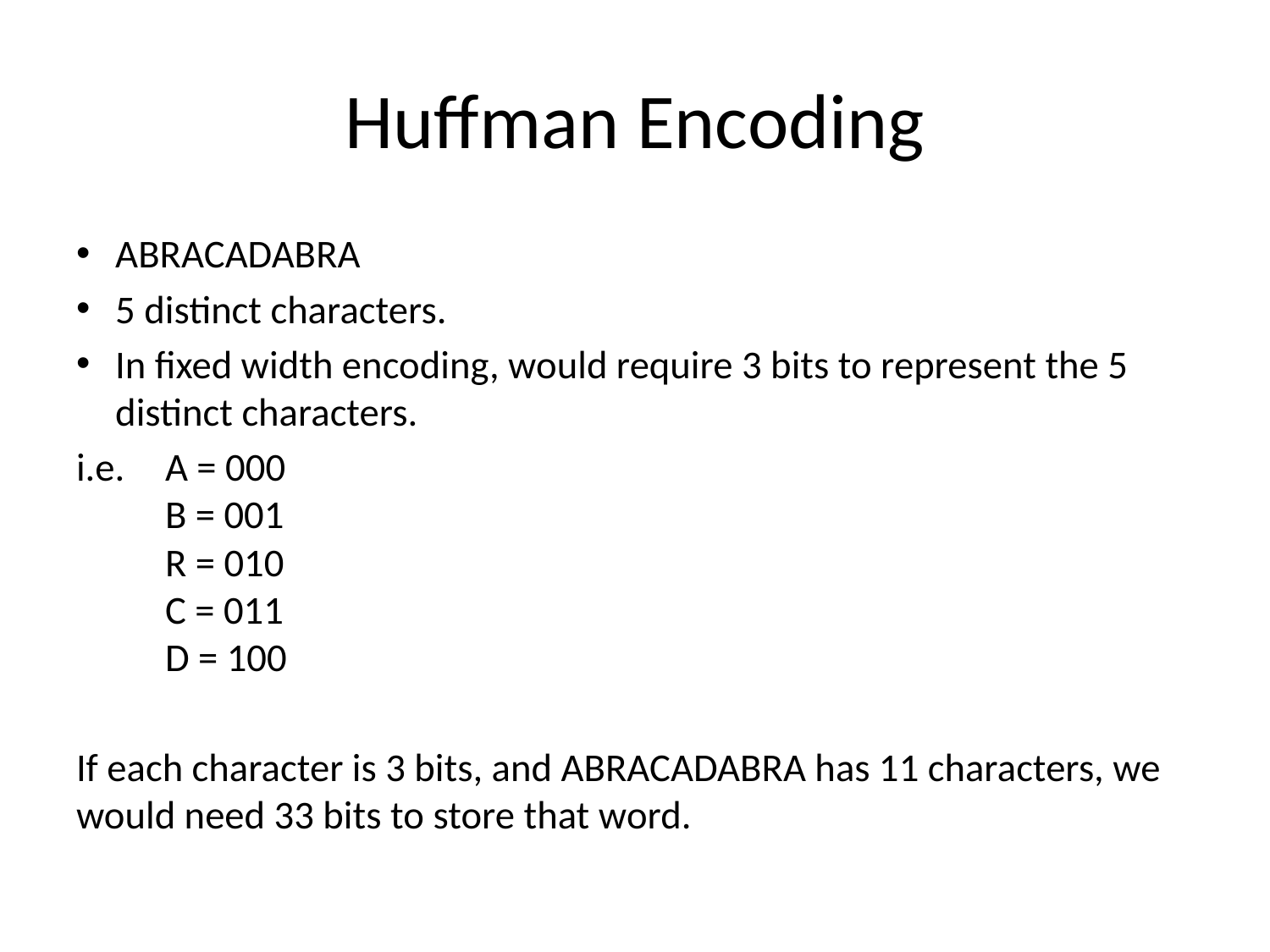

# Huffman Encoding
ABRACADABRA
5 distinct characters.
In fixed width encoding, would require 3 bits to represent the 5 distinct characters.
i.e.  	A = 000
	B = 001
	R = 010
	C = 011
	D = 100

If each character is 3 bits, and ABRACADABRA has 11 characters, we would need 33 bits to store that word.